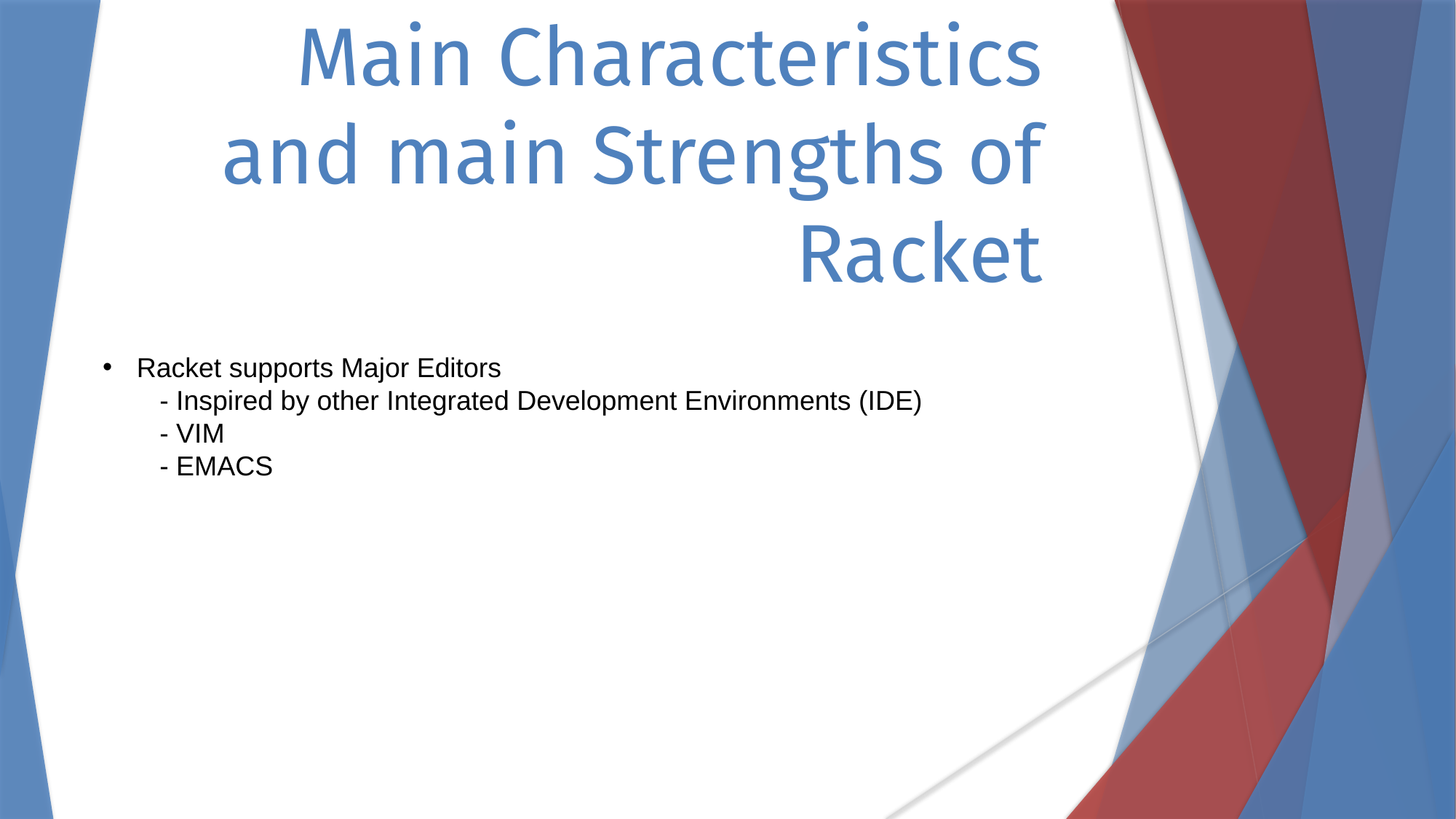

Main Characteristics and main Strengths of Racket
Racket supports Major Editors
   - Inspired by other Integrated Development Environments (IDE)
   - VIM
   - EMACS